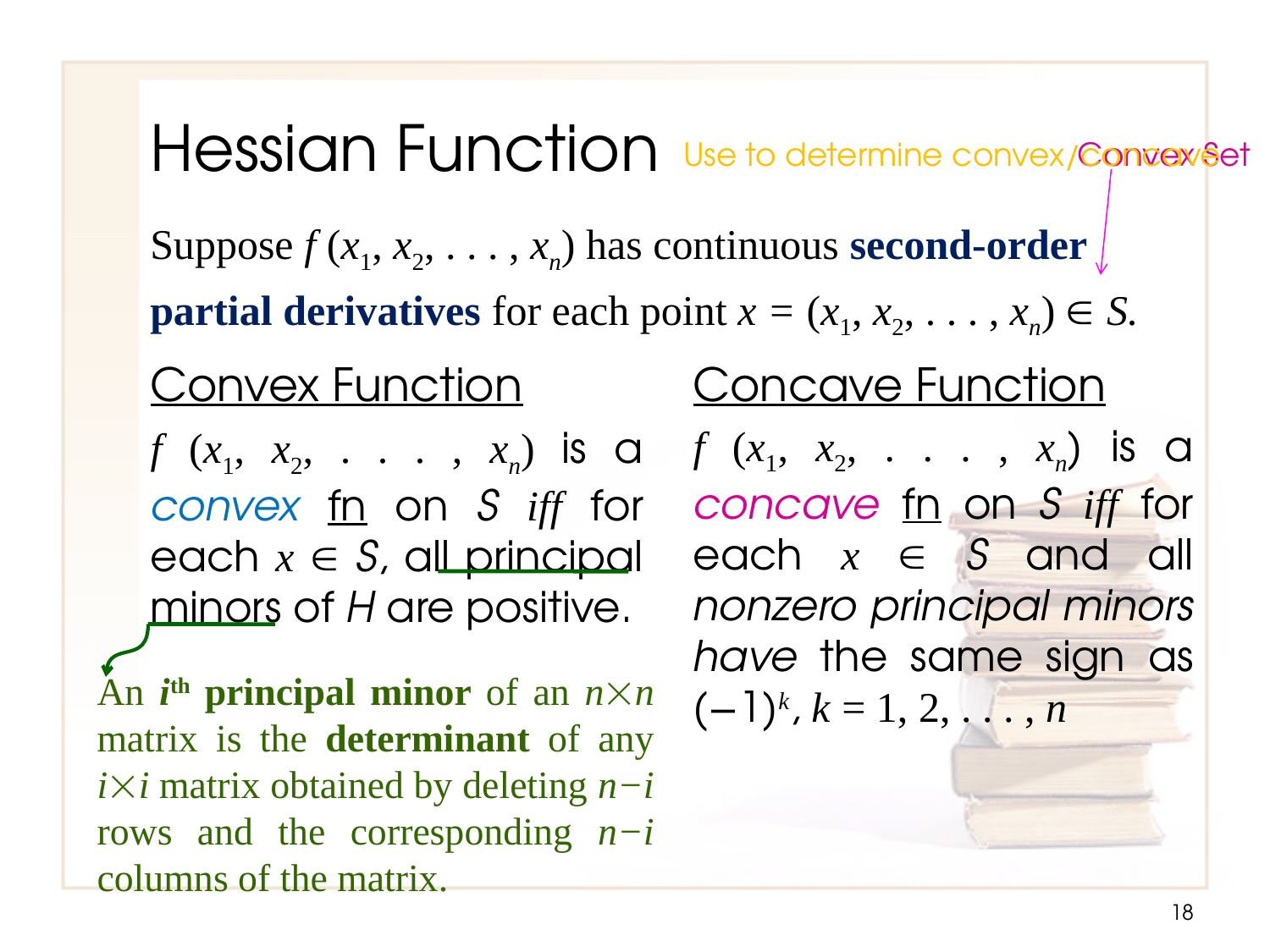

# Hessian Function
Use to determine convex/concave
Convex Set
Suppose f (x1, x2, . . . , xn) has continuous second-order partial derivatives for each point x = (x1, x2, . . . , xn) ∈ S.
Convex Function
f (x1, x2, . . . , xn) is a convex fn on S iff for each x ∈ S, all principal minors of H are positive.
Concave Function
f (x1, x2, . . . , xn) is a concave fn on S iff for each x ∈ S and all nonzero principal minors have the same sign as (−1)k, k = 1, 2, . . . , n
An ith principal minor of an n×n matrix is the determinant of any i×i matrix obtained by deleting n−i rows and the corresponding n−i columns of the matrix.
18